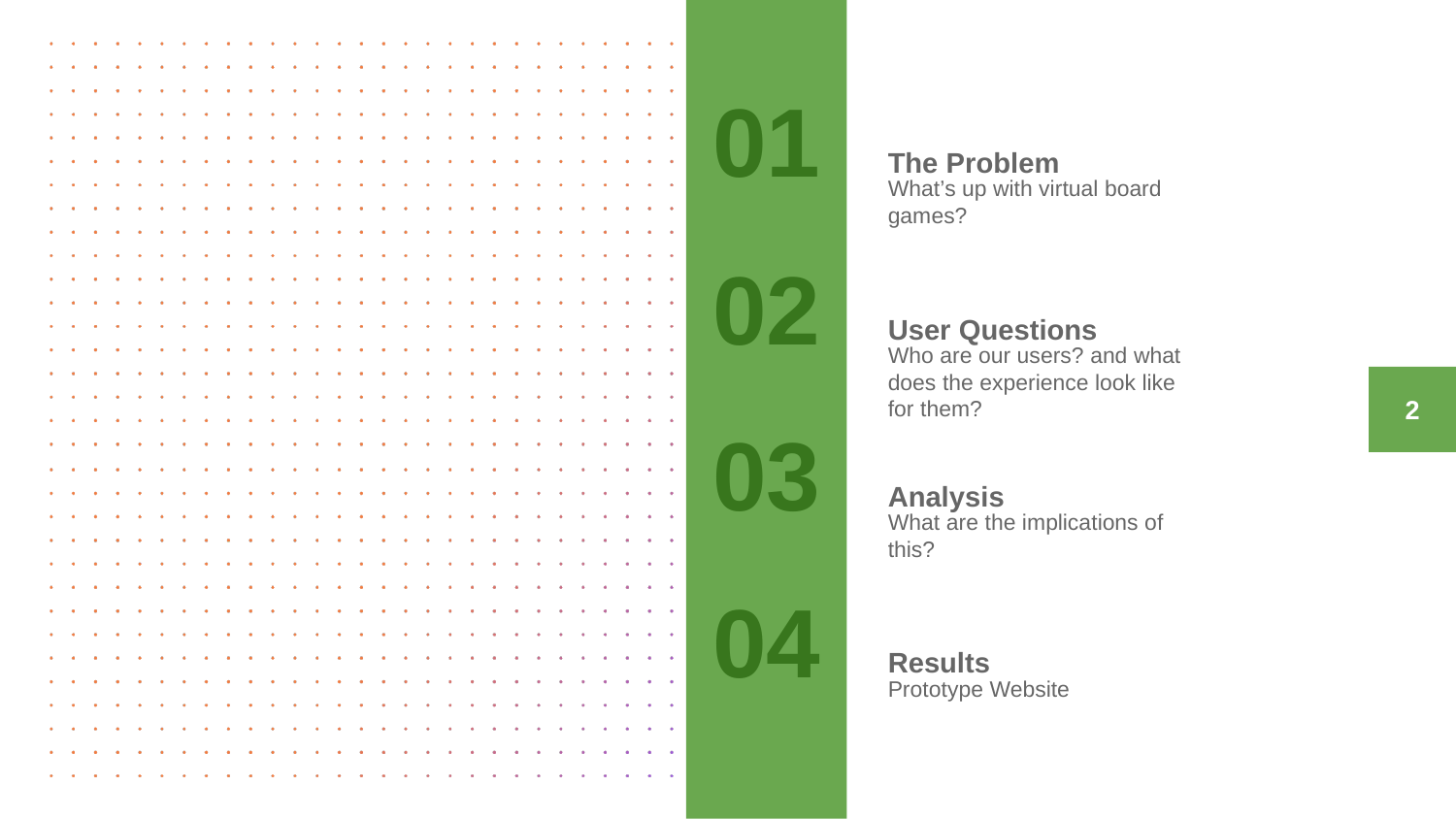

# 01
The Problem
What’s up with virtual board games?
02
User Questions
Who are our users? and what does the experience look like for them?
2
03
Analysis
What are the implications of this?
04
Results
Prototype Website